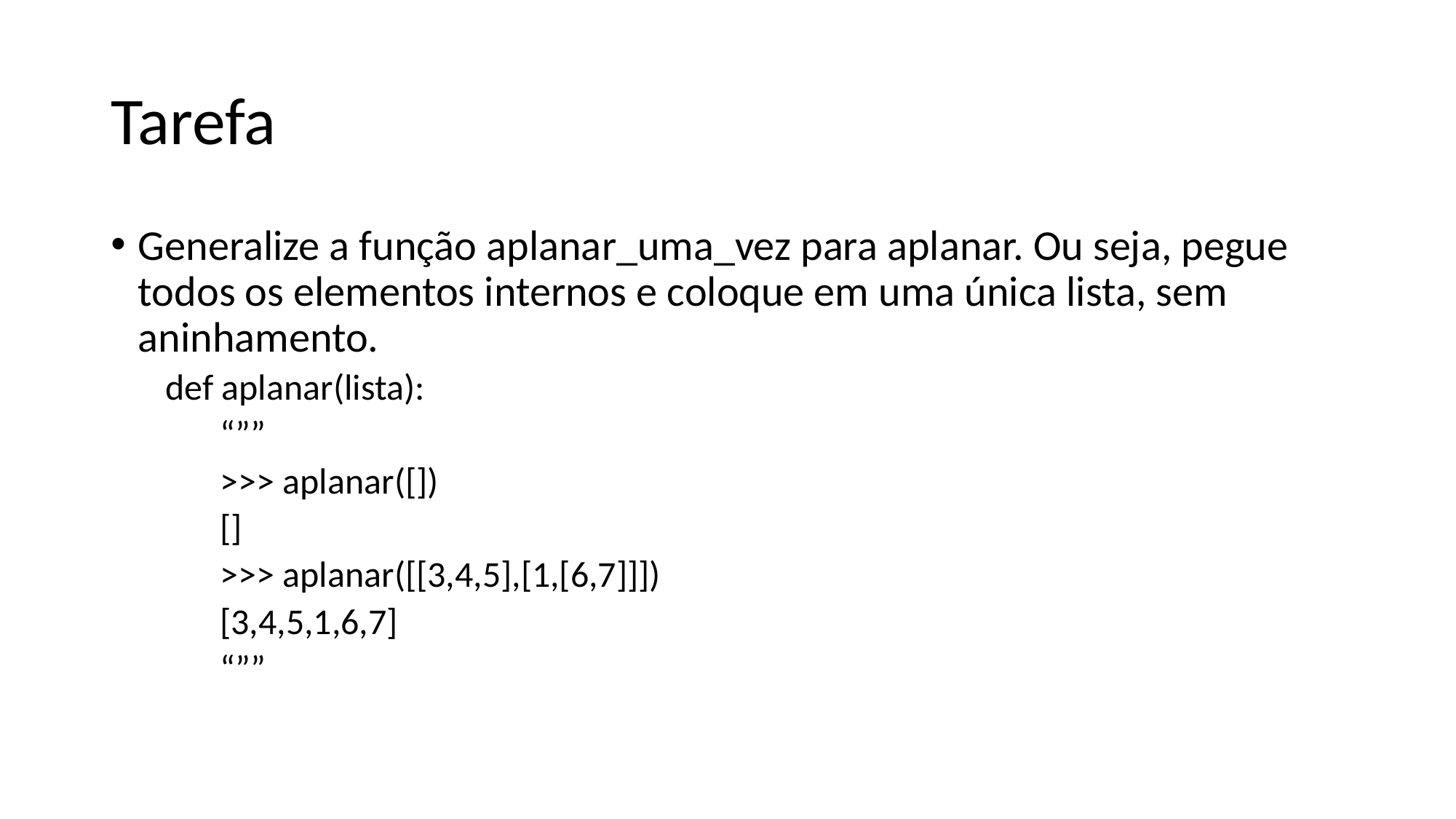

# Tarefa
Generalize a função aplanar_uma_vez para aplanar. Ou seja, pegue todos os elementos internos e coloque em uma única lista, sem aninhamento.
def aplanar(lista):
“””
>>> aplanar([])
[]
>>> aplanar([[3,4,5],[1,[6,7]]])
[3,4,5,1,6,7]
“””